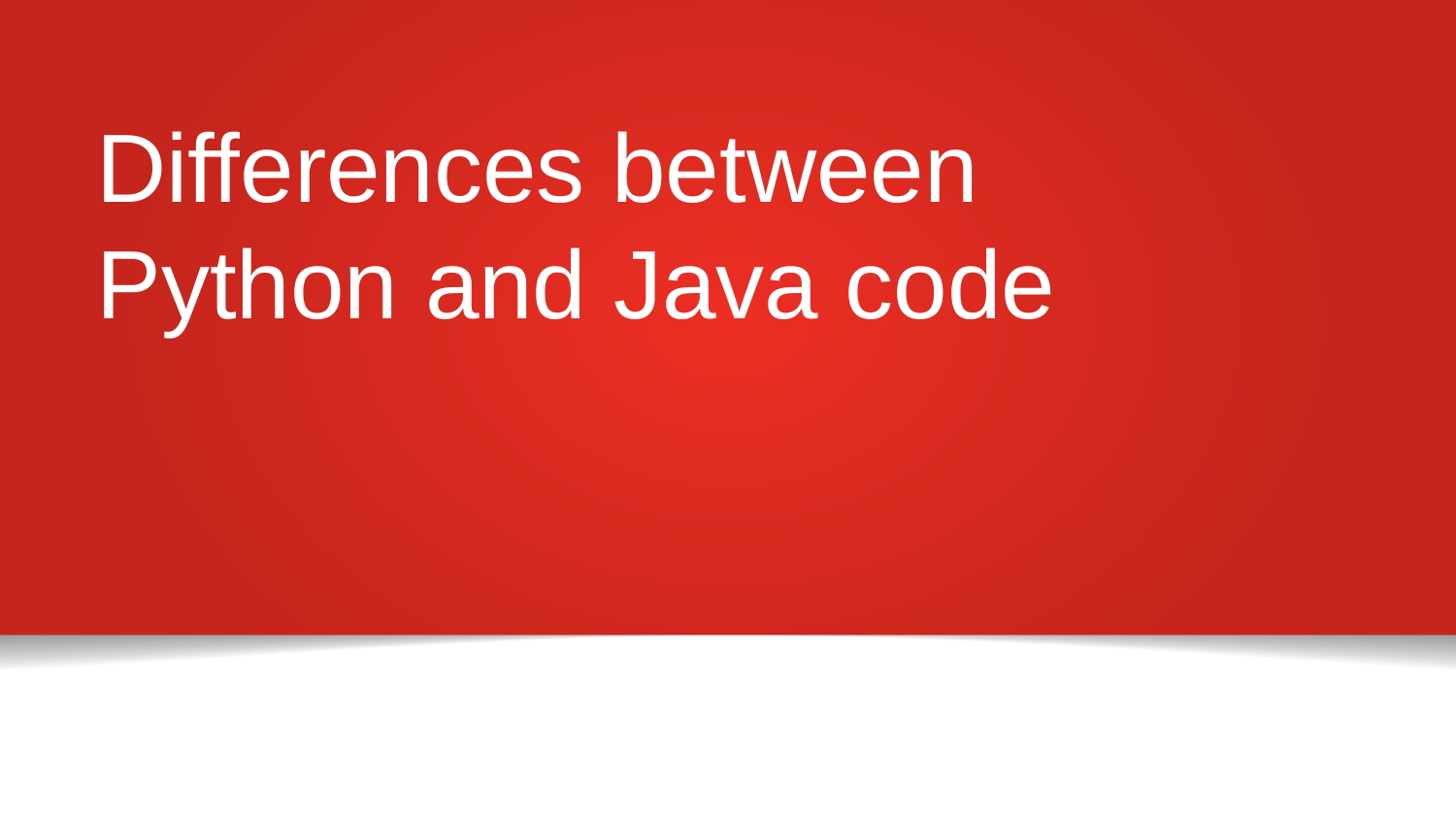

# Differences between Python and Java code